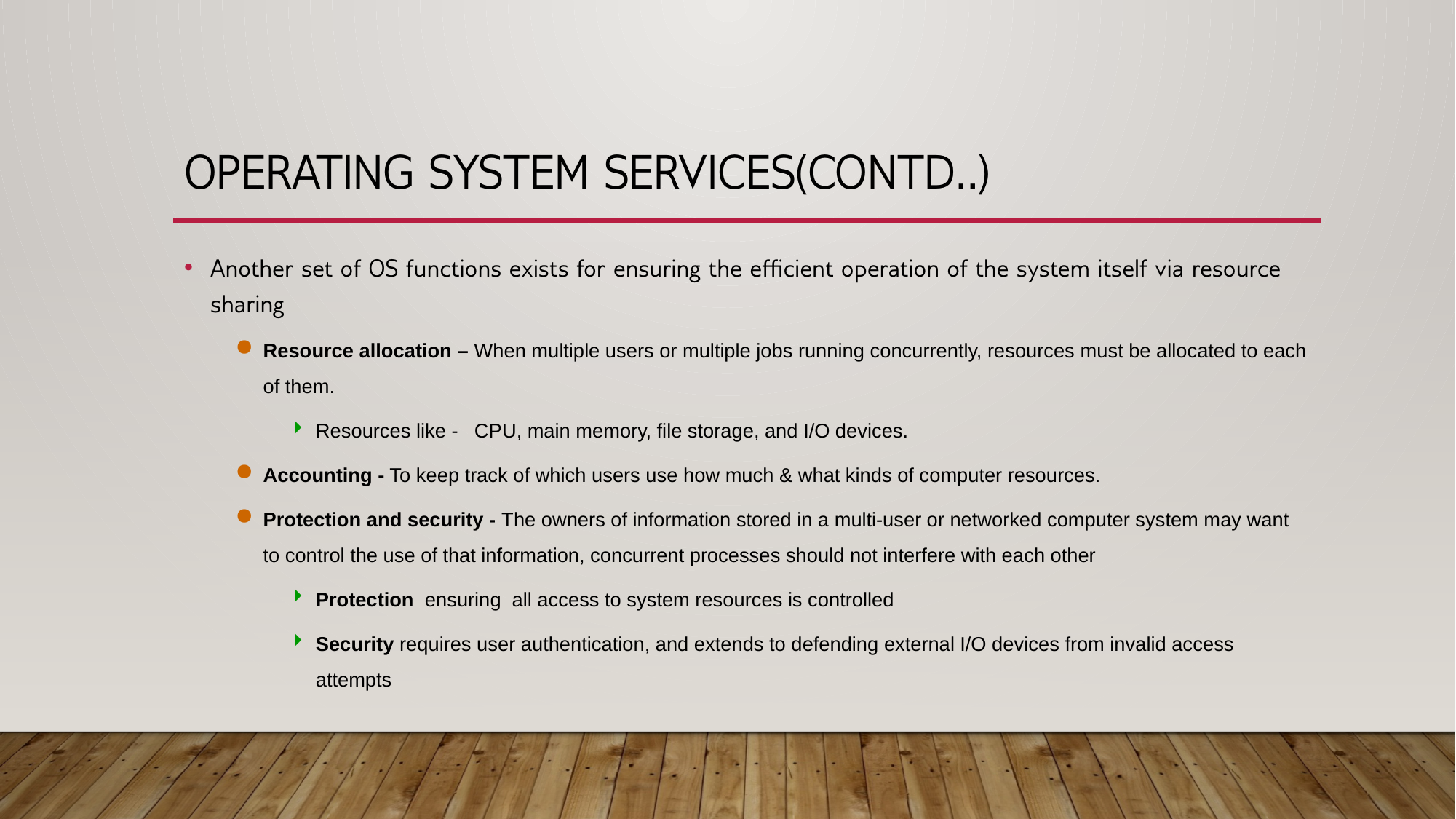

# Operating System Services(Contd..)
Another set of OS functions exists for ensuring the efficient operation of the system itself via resource sharing
Resource allocation – When multiple users or multiple jobs running concurrently, resources must be allocated to each of them.
Resources like -   CPU, main memory, file storage, and I/O devices.
Accounting - To keep track of which users use how much & what kinds of computer resources.
Protection and security - The owners of information stored in a multi-user or networked computer system may want to control the use of that information, concurrent processes should not interfere with each other
Protection  ensuring  all access to system resources is controlled
Security requires user authentication, and extends to defending external I/O devices from invalid access attempts